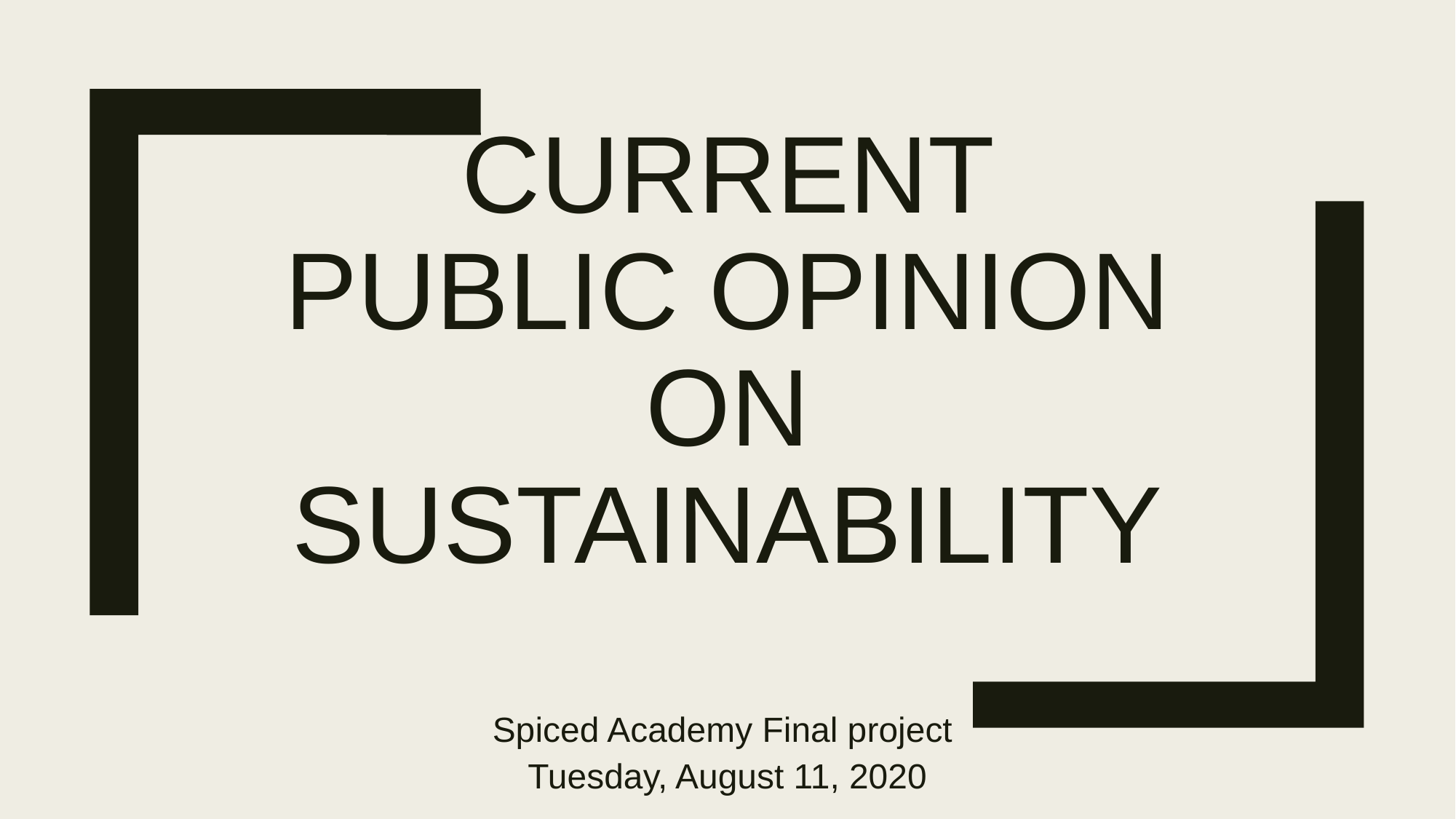

# Current Public Opinion on Sustainability
Spiced Academy Final project
Tuesday, August 11, 2020